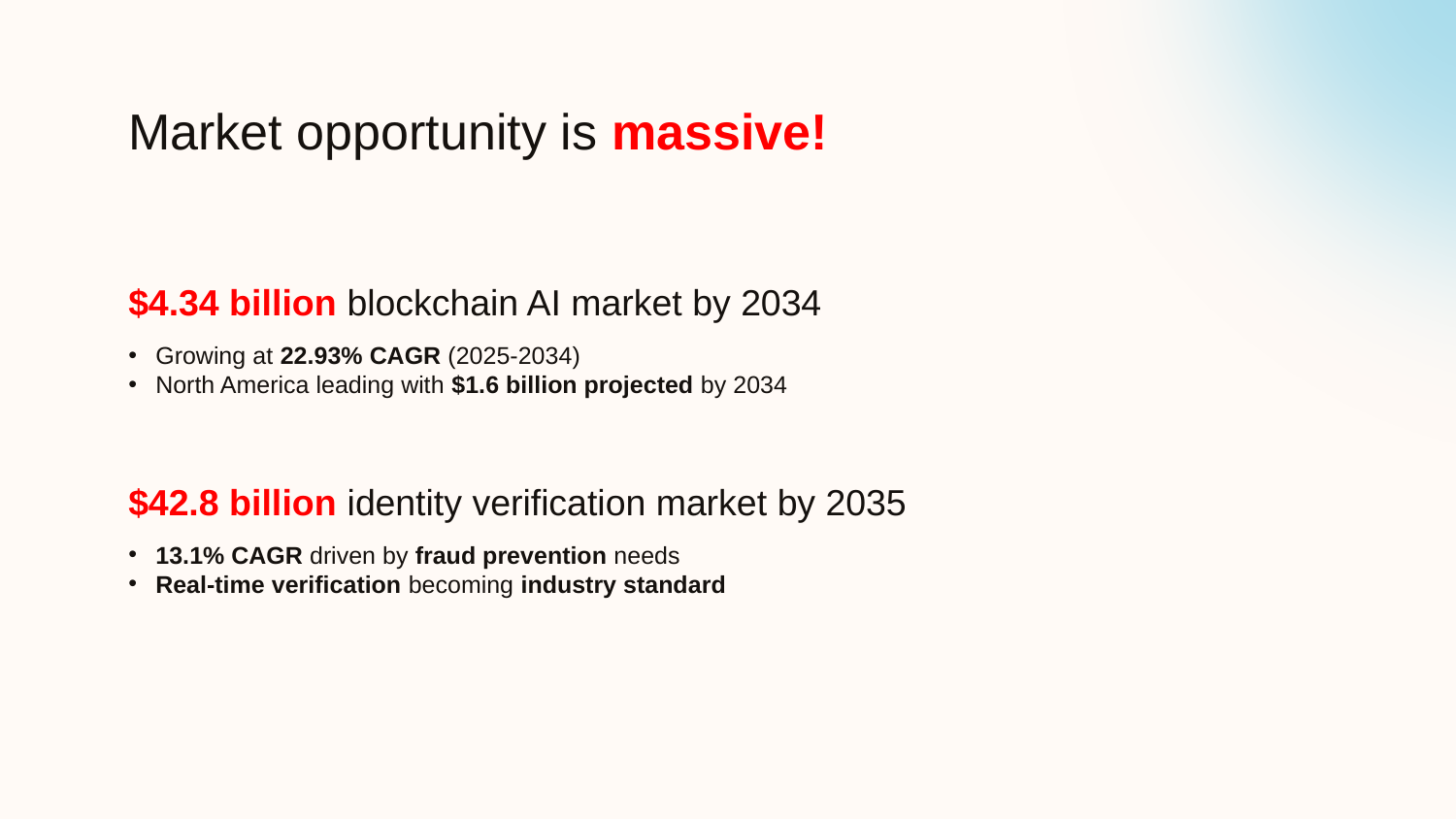

# Market opportunity is massive!
$4.34 billion blockchain AI market by 2034
Growing at 22.93% CAGR (2025-2034)
North America leading with $1.6 billion projected by 2034
$42.8 billion identity verification market by 2035
13.1% CAGR driven by fraud prevention needs
Real-time verification becoming industry standard